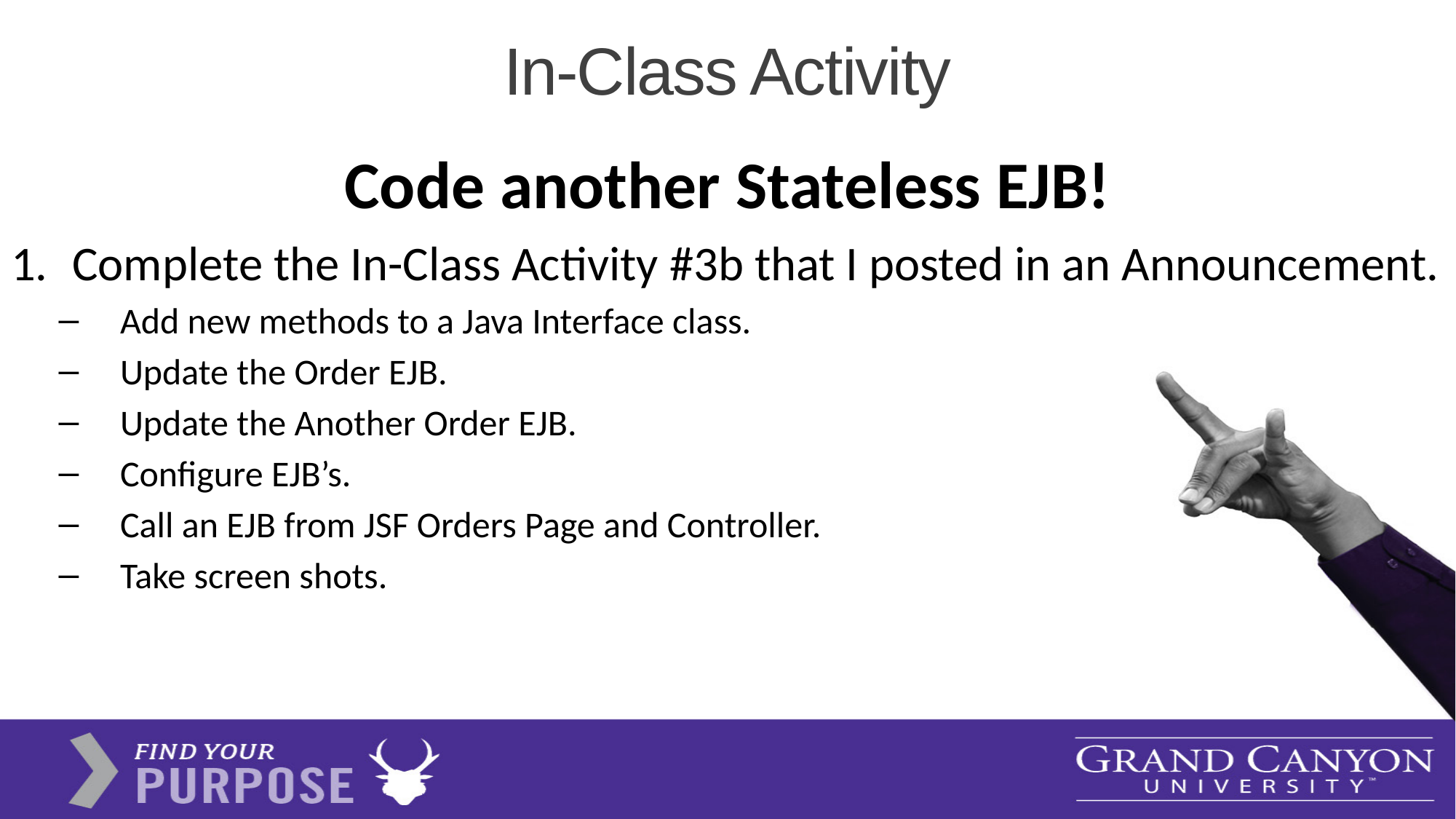

# In-Class Activity
Code another Stateless EJB!
Complete the In-Class Activity #3b that I posted in an Announcement.
Add new methods to a Java Interface class.
Update the Order EJB.
Update the Another Order EJB.
Configure EJB’s.
Call an EJB from JSF Orders Page and Controller.
Take screen shots.